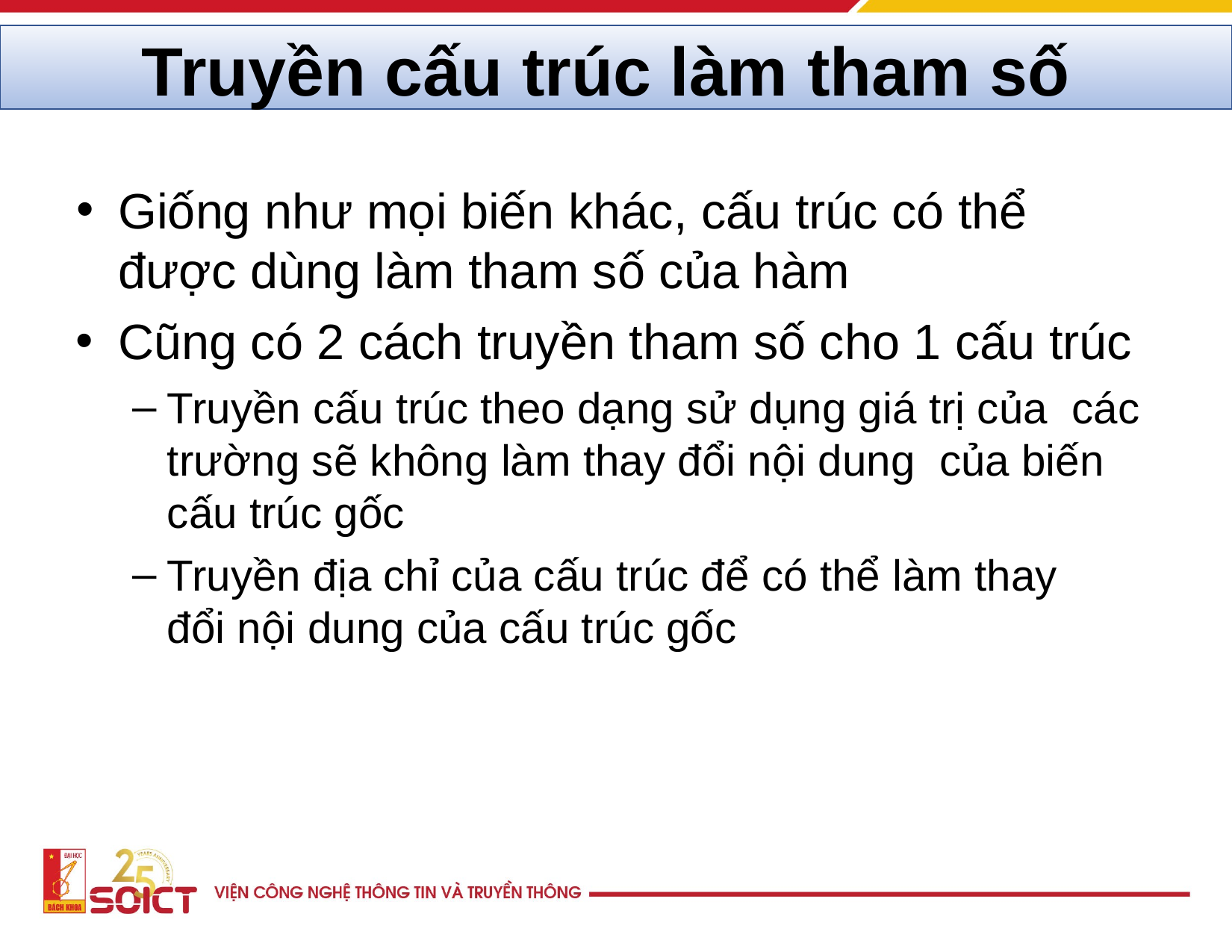

Truyền cấu trúc làm tham số
Giống như mọi biến khác, cấu trúc có thể  được dùng làm tham số của hàm
Cũng có 2 cách truyền tham số cho 1 cấu trúc
Truyền cấu trúc theo dạng sử dụng giá trị của  các trường sẽ không làm thay đổi nội dung  của biến cấu trúc gốc
Truyền địa chỉ của cấu trúc để có thể làm thay
đổi nội dung của cấu trúc gốc